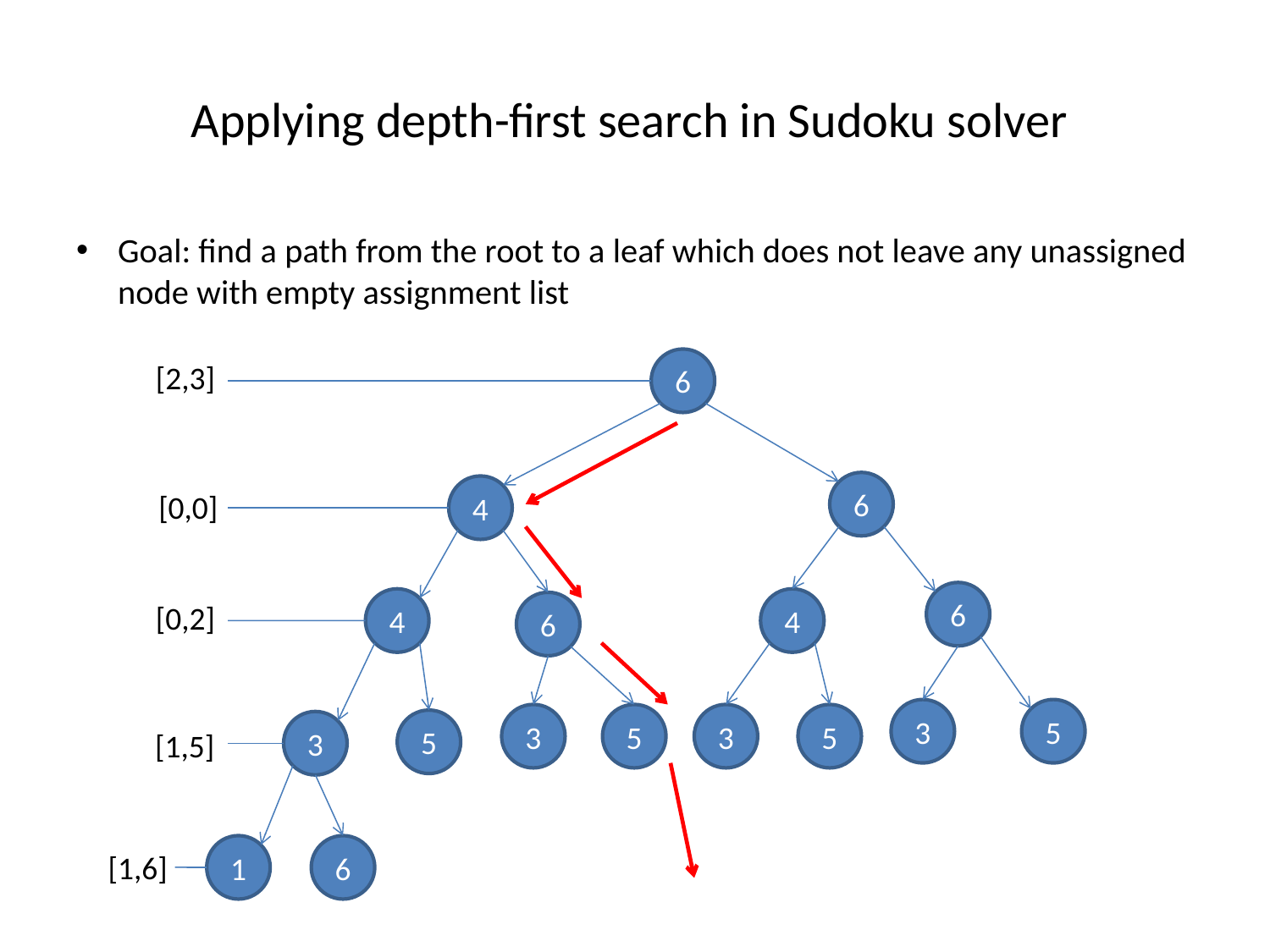

# Applying depth-first search in Sudoku solver
Goal: find a path from the root to a leaf which does not leave any unassigned node with empty assignment list
6
[2,3]
6
4
[0,0]
6
4
4
6
[0,2]
3
5
3
5
3
5
5
3
[1,5]
1
6
[1,6]